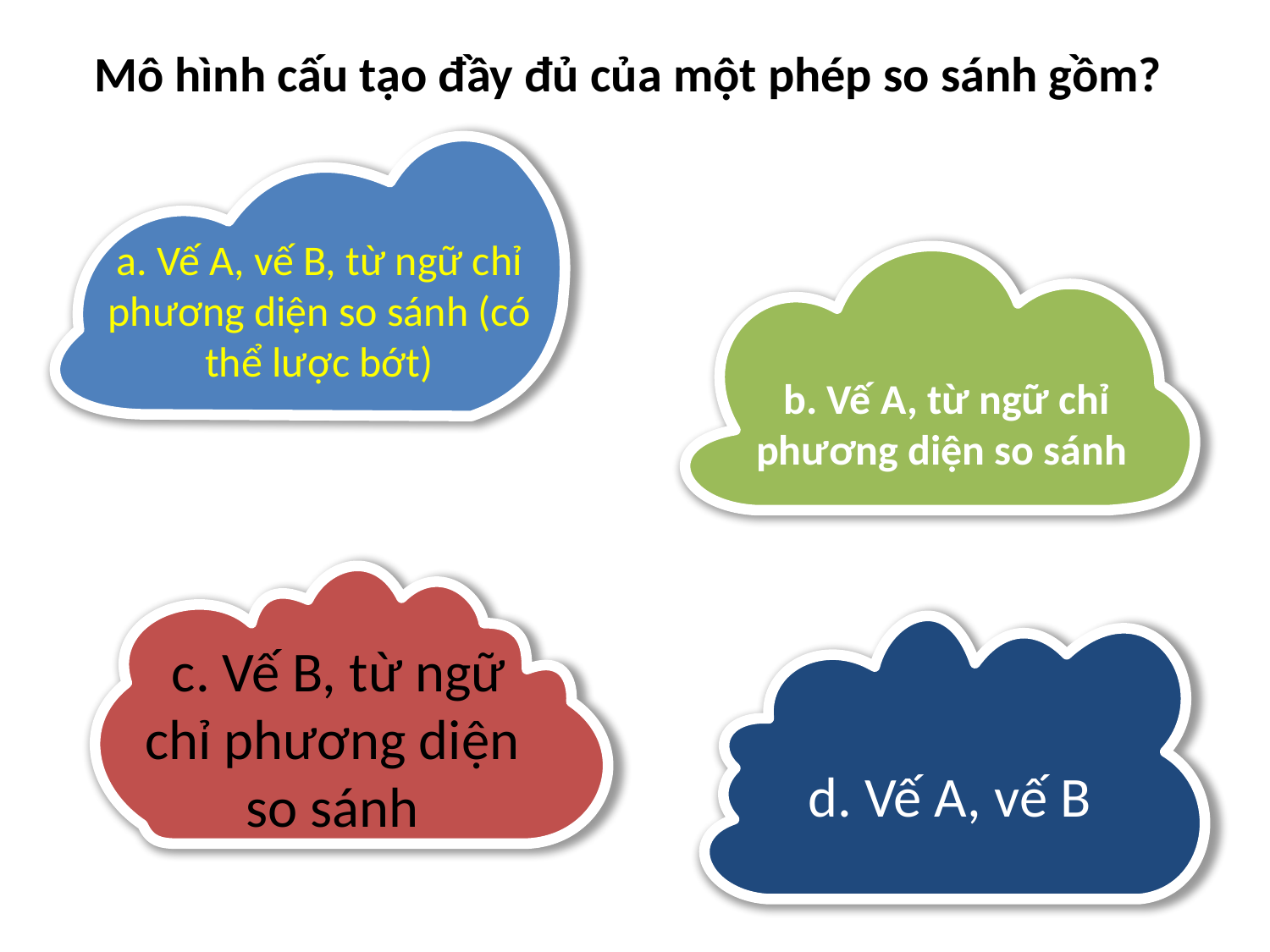

Mô hình cấu tạo đầy đủ của một phép so sánh gồm?

a. Vế A, vế B, từ ngữ chỉ phương diện so sánh (có thể lược bớt)

 b. Vế A, từ ngữ chỉ phương diện so sánh

 c. Vế B, từ ngữ chỉ phương diện so sánh
d. Vế A, vế B